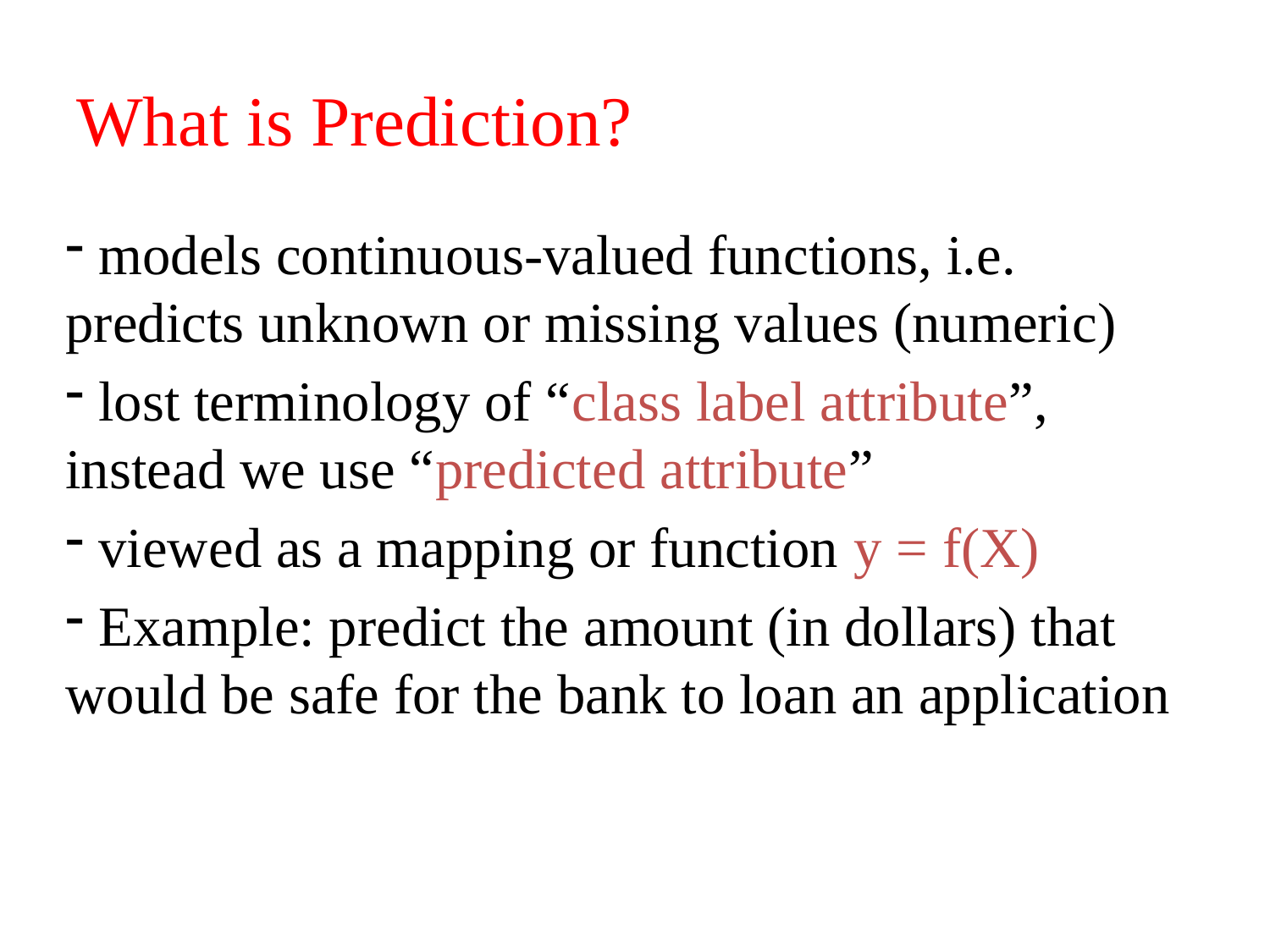

# What is Prediction?
 models continuous-valued functions, i.e. predicts unknown or missing values (numeric)
 lost terminology of “class label attribute”, instead we use “predicted attribute”
 viewed as a mapping or function y = f(X)
 Example: predict the amount (in dollars) that would be safe for the bank to loan an application